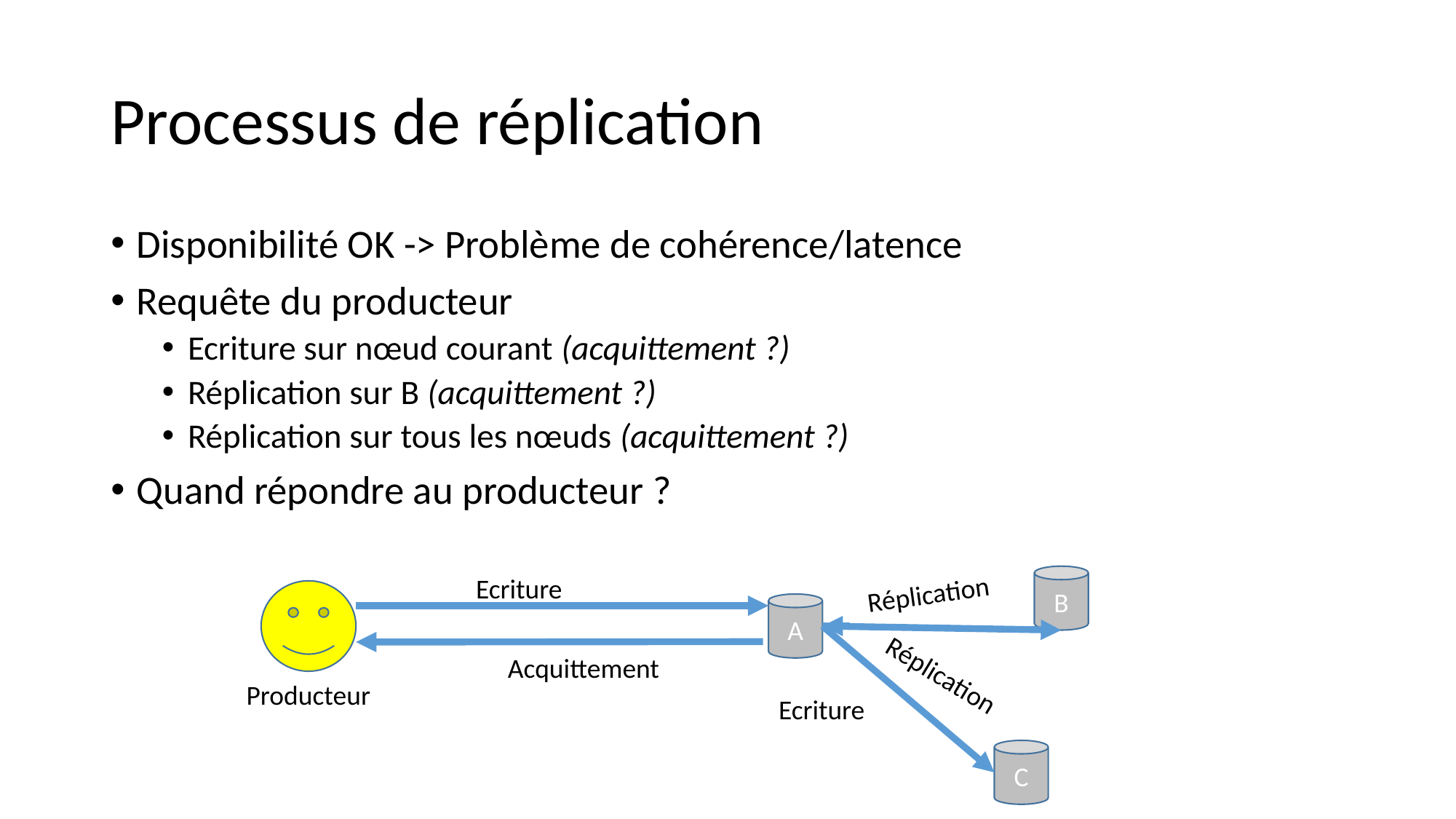

# Processus de réplication
Disponibilité OK -> Problème de cohérence/latence
Requête du producteur
Ecriture sur nœud courant (acquittement ?)
Réplication sur B (acquittement ?)
Réplication sur tous les nœuds (acquittement ?)
Quand répondre au producteur ?

Ecriture
B
Réplication

A
Acquittement
Réplication
Producteur
Ecriture
C